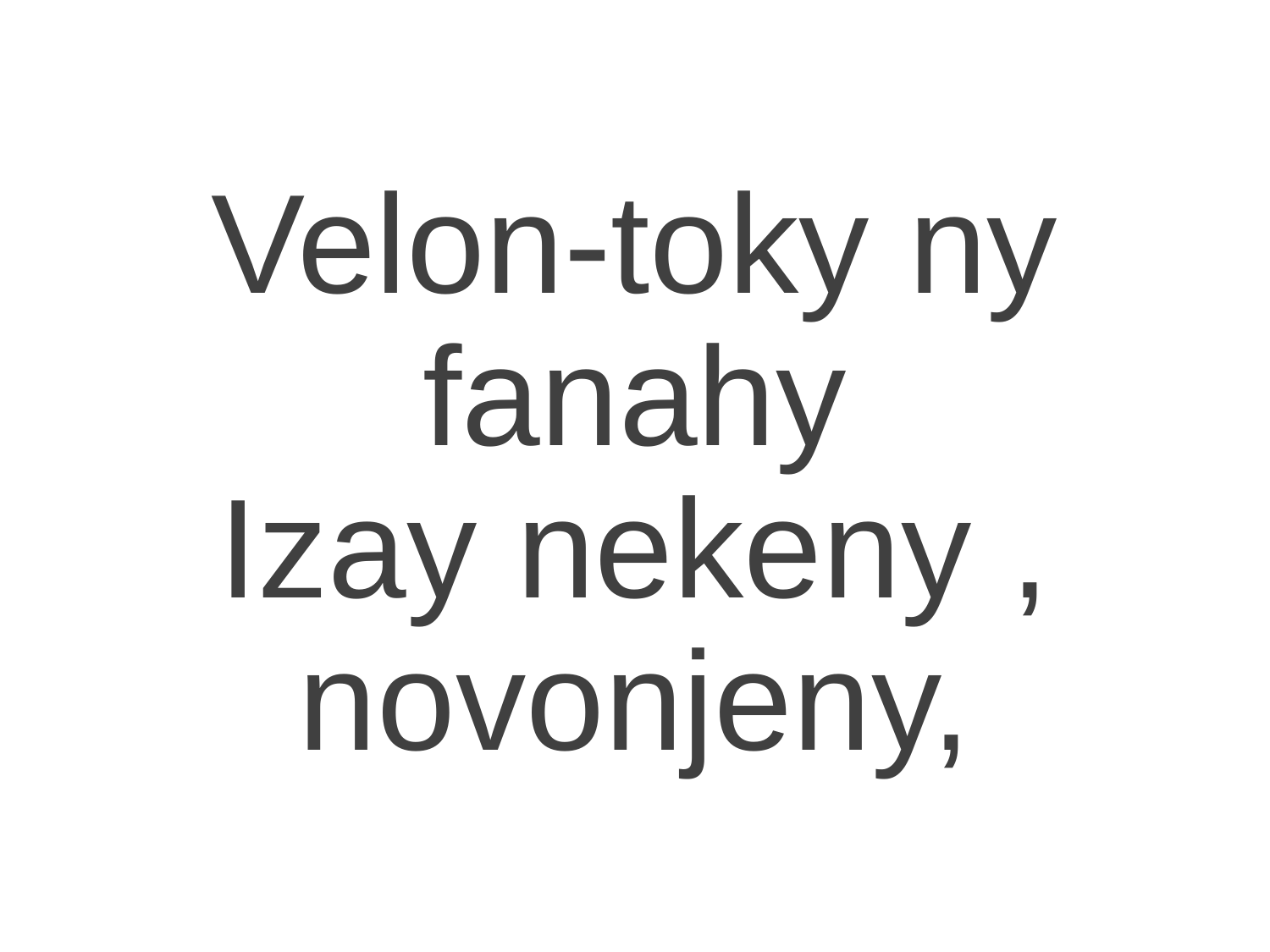

Velon-toky ny fanahy
Izay nekeny , novonjeny,